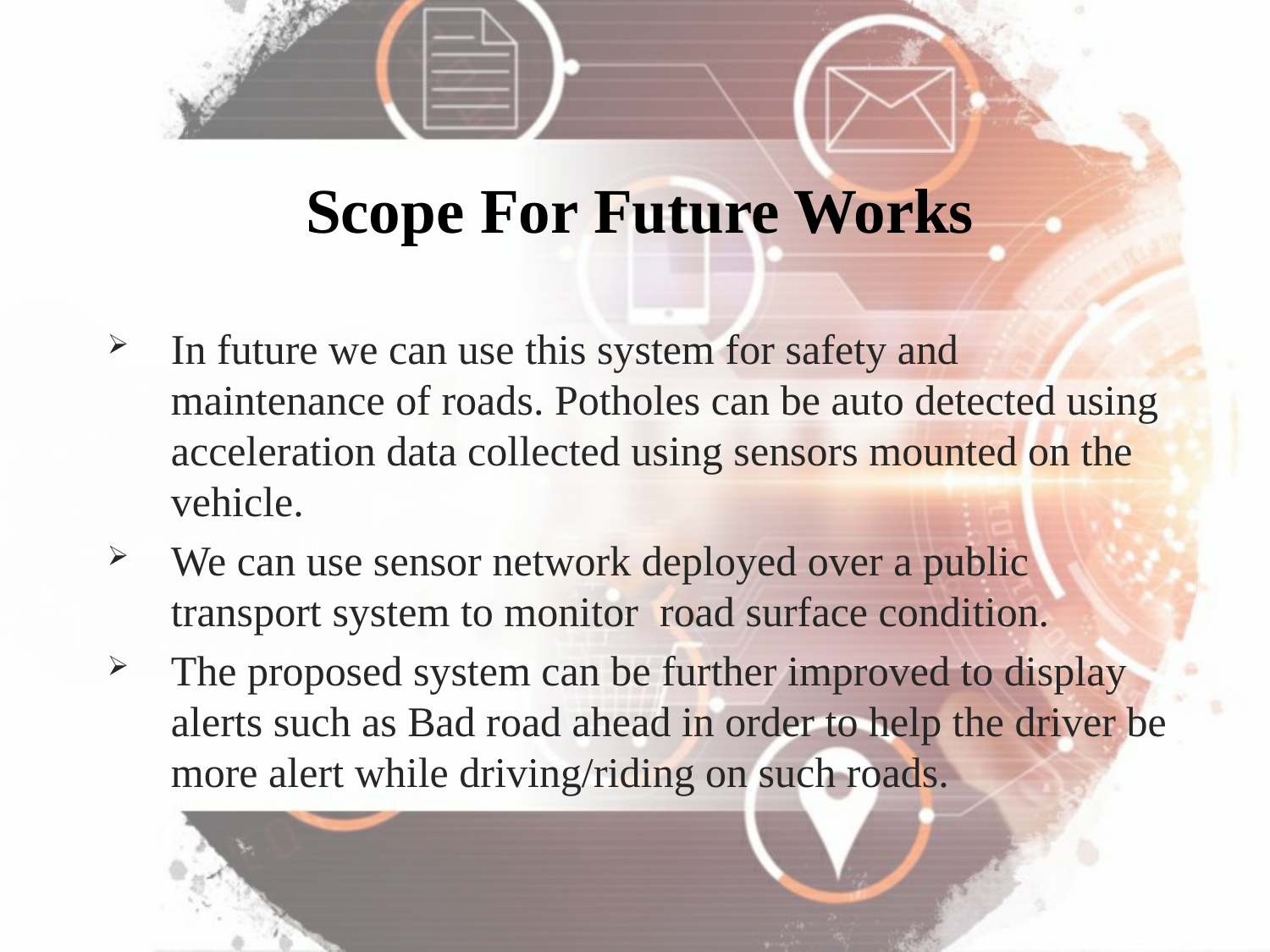

# Scope For Future Works
In future we can use this system for safety and maintenance of roads. Potholes can be auto detected using acceleration data collected using sensors mounted on the vehicle.
We can use sensor network deployed over a public transport system to monitor  road surface condition.
The proposed system can be further improved to display alerts such as Bad road ahead in order to help the driver be more alert while driving/riding on such roads.